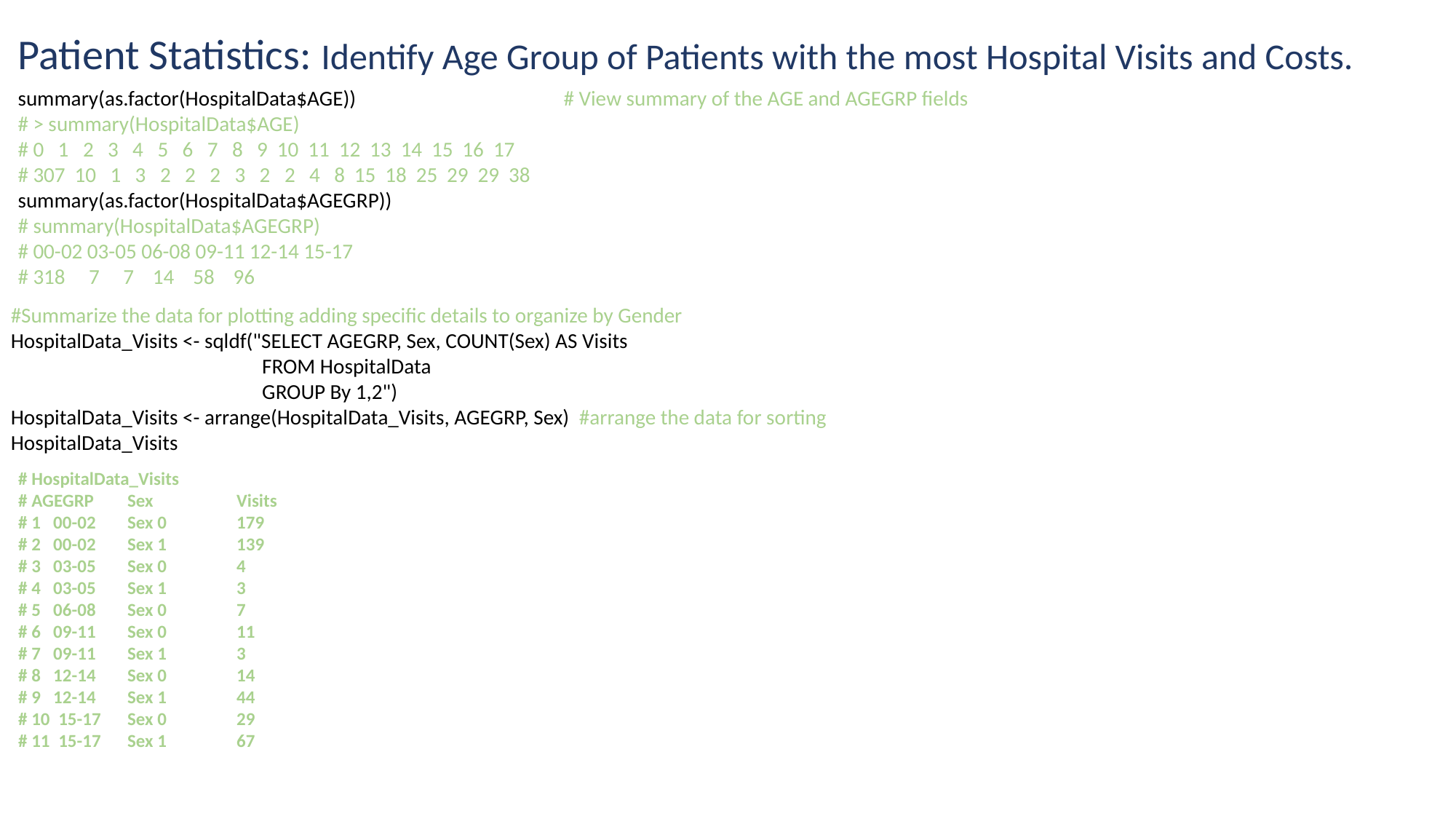

# Patient Statistics: Identify Age Group of Patients with the most Hospital Visits and Costs.
summary(as.factor(HospitalData$AGE))		# View summary of the AGE and AGEGRP fields
# > summary(HospitalData$AGE)
# 0   1   2   3   4   5   6   7   8   9  10  11  12  13  14  15  16  17
# 307  10   1   3   2   2   2   3   2   2   4   8  15  18  25  29  29  38
summary(as.factor(HospitalData$AGEGRP))
# summary(HospitalData$AGEGRP)
# 00-02 03-05 06-08 09-11 12-14 15-17
# 318     7     7    14    58    96
#Summarize the data for plotting adding specific details to organize by Gender
HospitalData_Visits <- sqldf("SELECT AGEGRP, Sex, COUNT(Sex) AS Visits
        		       FROM HospitalData
       		       GROUP By 1,2")
HospitalData_Visits <- arrange(HospitalData_Visits, AGEGRP, Sex)  #arrange the data for sorting
HospitalData_Visits
# HospitalData_Visits
# AGEGRP   	Sex 	Visits
# 1   00-02 	Sex 0    	179
# 2   00-02 	Sex 1    	139
# 3   03-05 	Sex 0      	4
# 4   03-05 	Sex 1      	3
# 5   06-08 	Sex 0      	7
# 6   09-11 	Sex 0     	11
# 7   09-11 	Sex 1      	3
# 8   12-14 	Sex 0     	14
# 9   12-14 	Sex 1     	44
# 10  15-17 	Sex 0     	29
# 11  15-17 	Sex 1     	67